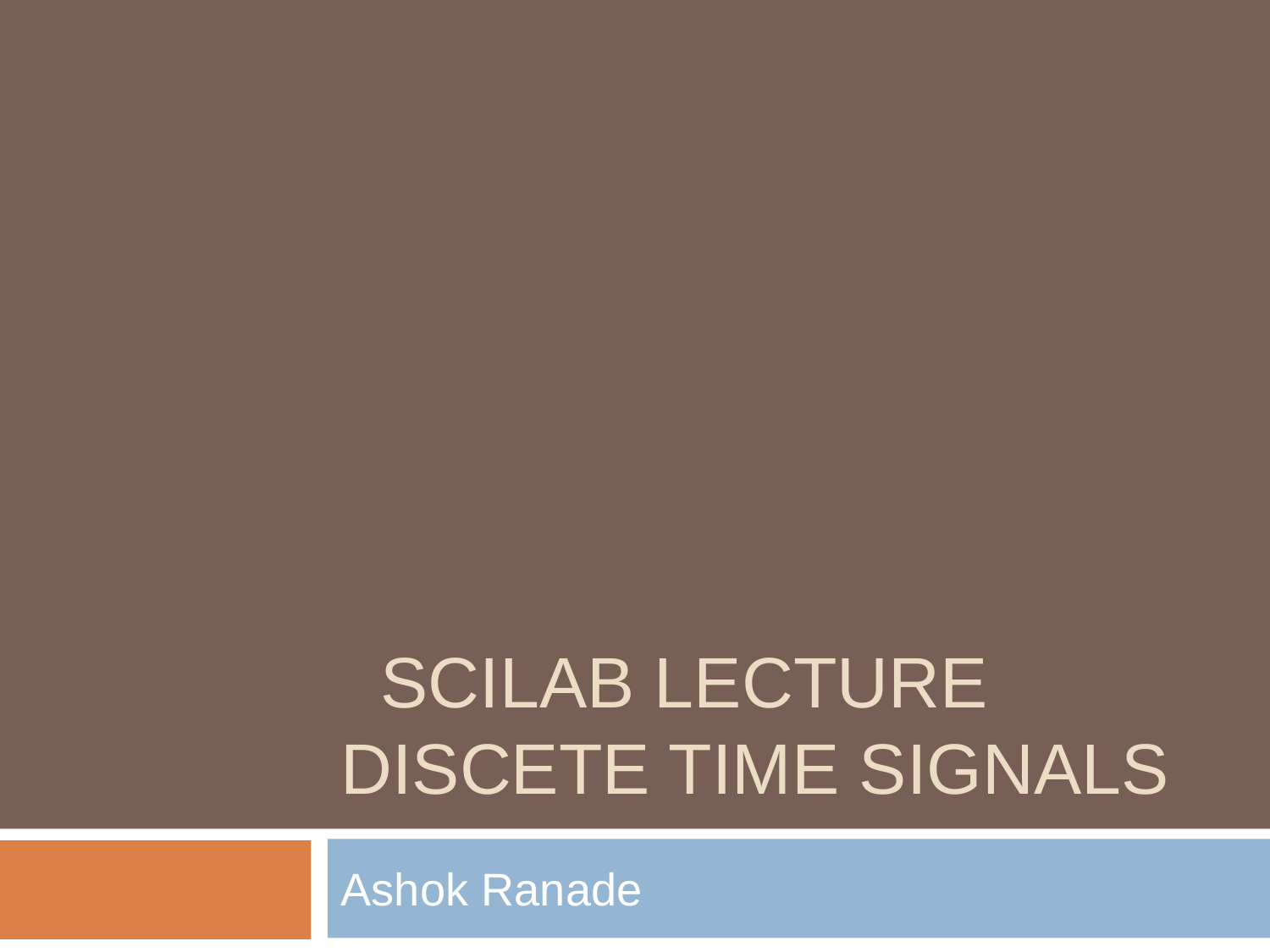

# SCILAB LECTURE DISCETE TIME SIGNALS
Ashok Ranade